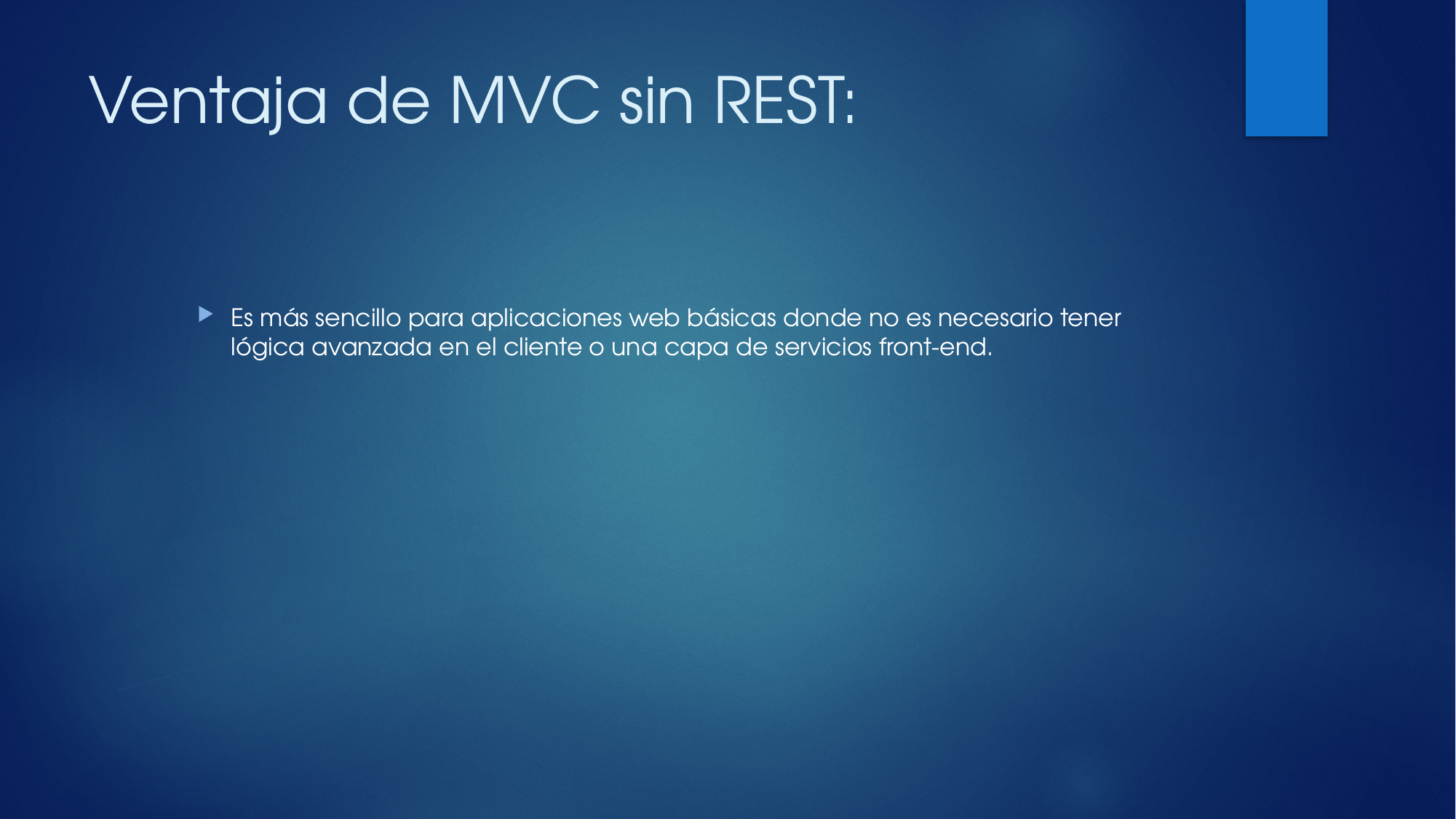

# Ventaja de MVC sin REST:

Es más sencillo para aplicaciones web básicas donde no es necesario tener lógica avanzada en el cliente o una capa de servicios front-end.